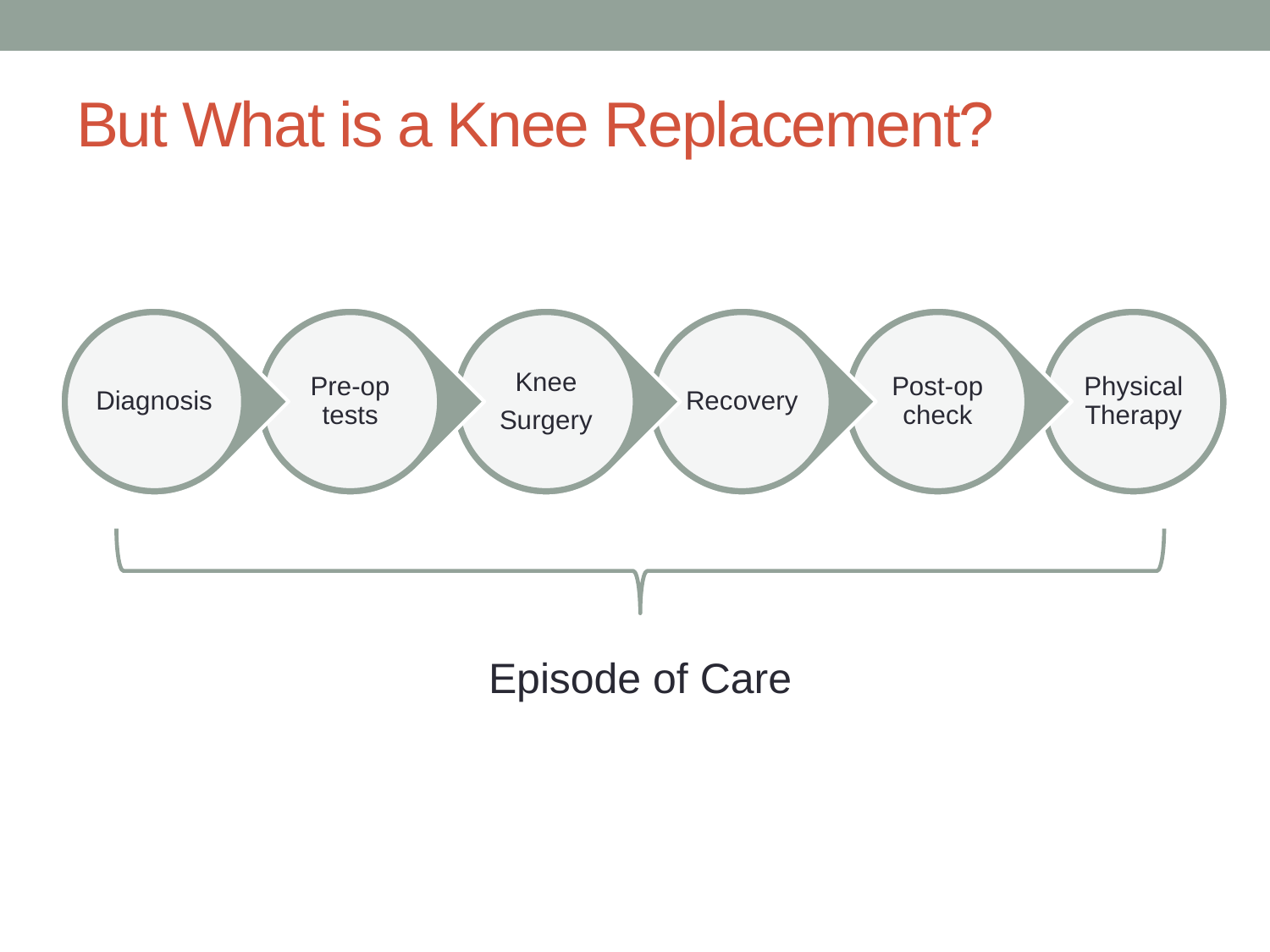

# But What is a Knee Replacement?
Physical Therapy
Post-op check
Recovery
Knee
Surgery
Pre-op tests
Diagnosis
Episode of Care